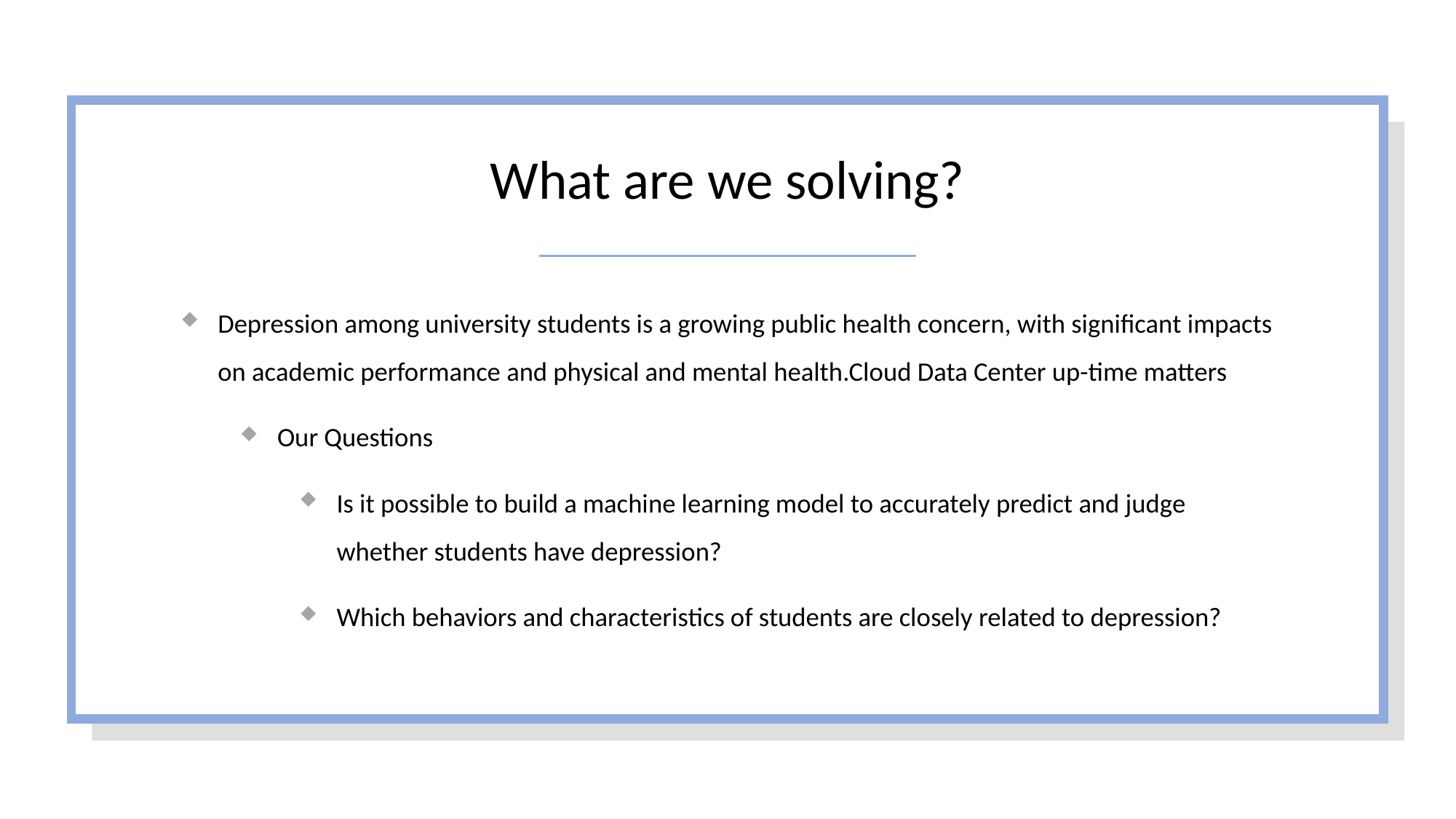

# What are we solving?
Depression among university students is a growing public health concern, with significant impacts on academic performance and physical and mental health.Cloud Data Center up-time matters
Our Questions
Is it possible to build a machine learning model to accurately predict and judge whether students have depression?
Which behaviors and characteristics of students are closely related to depression?